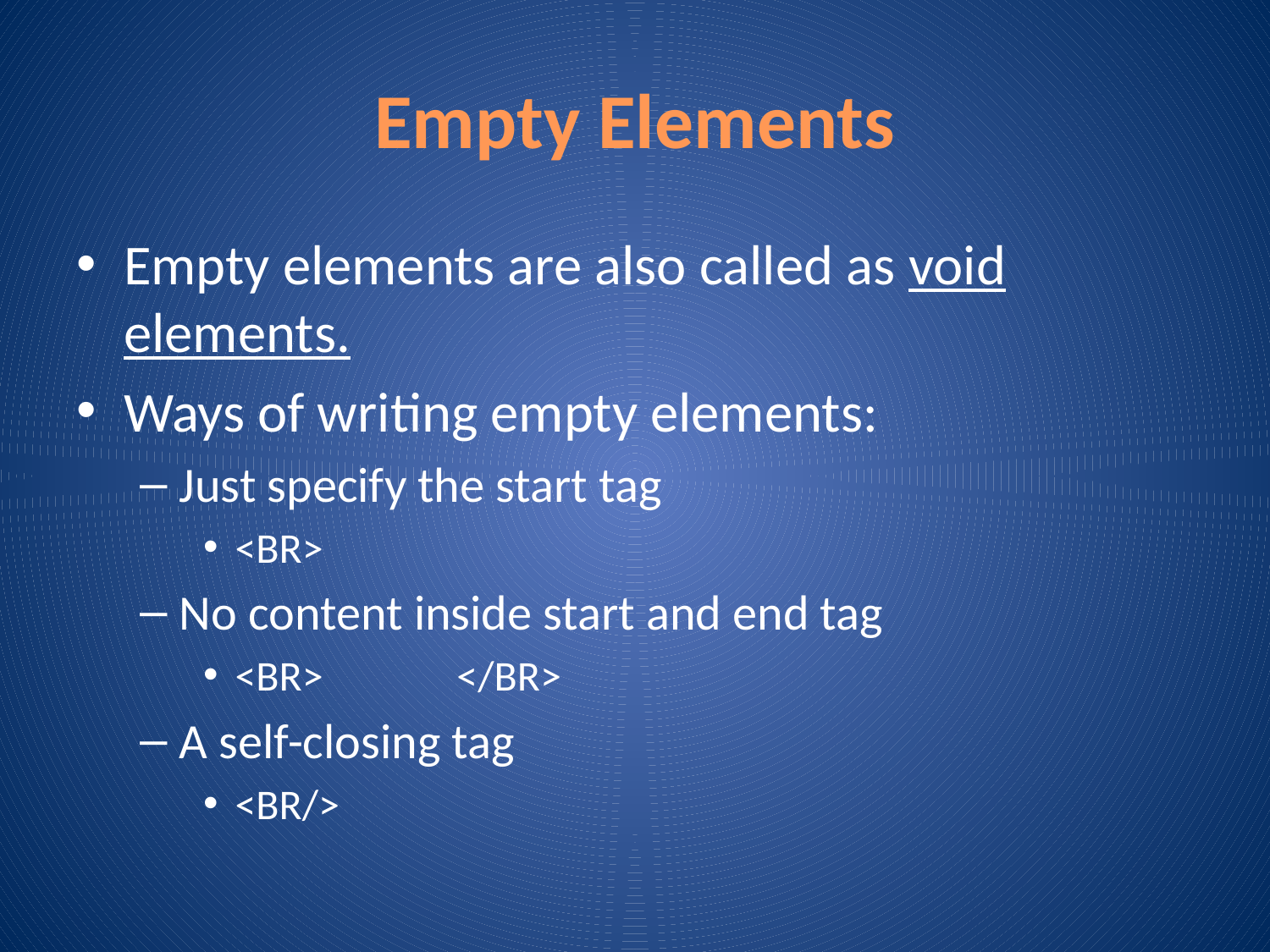

# Empty Elements
Empty elements are also called as void elements.
Ways of writing empty elements:
Just specify the start tag
<BR>
No content inside start and end tag
<BR>              </BR>
A self-closing tag
<BR/>